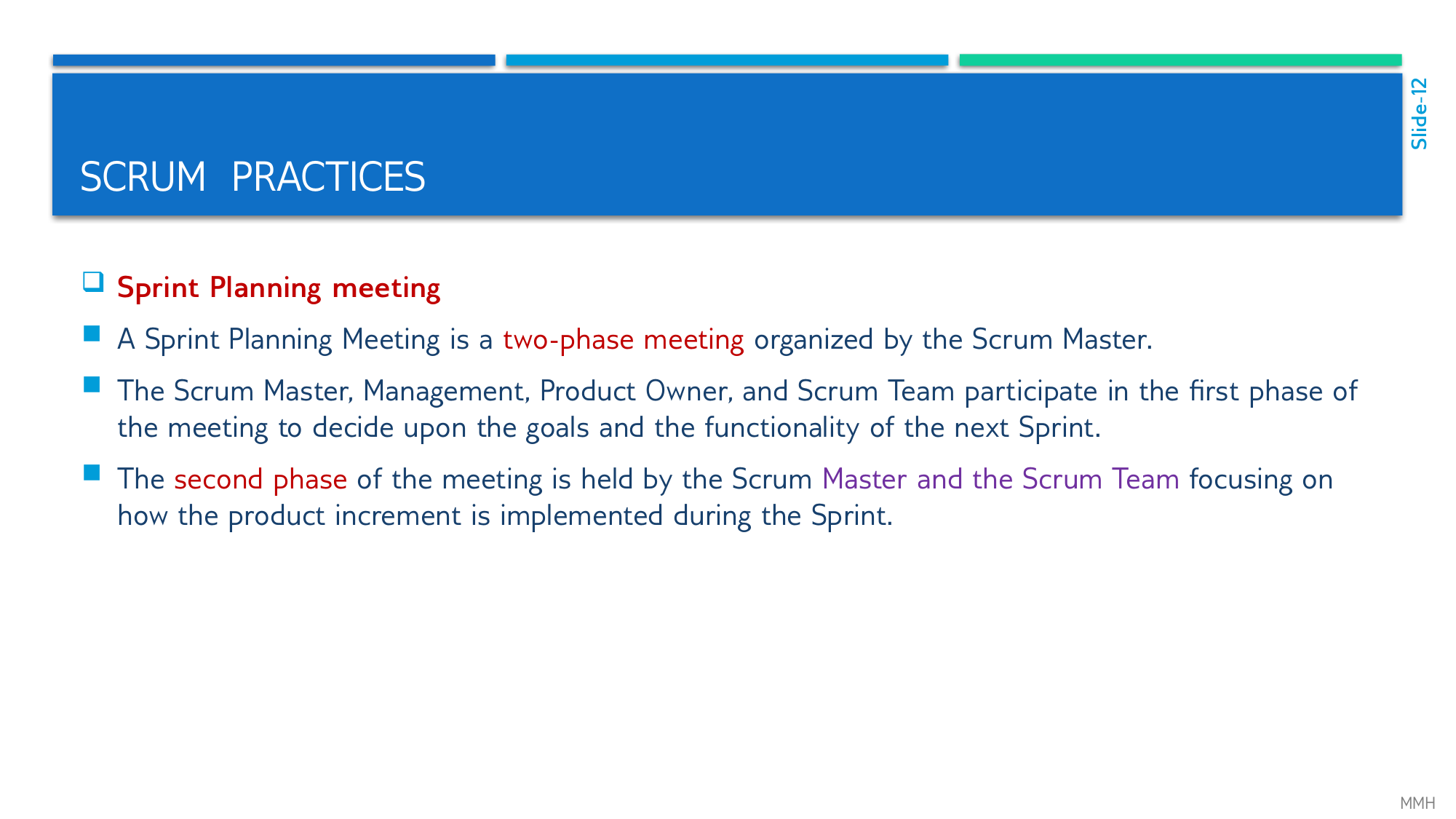

Slide-12
# Scrum  practices
Sprint Planning meeting
A Sprint Planning Meeting is a two-phase meeting organized by the Scrum Master.
The Scrum Master, Management, Product Owner, and Scrum Team participate in the first phase of the meeting to decide upon the goals and the functionality of the next Sprint.
The second phase of the meeting is held by the Scrum Master and the Scrum Team focusing on how the product increment is implemented during the Sprint.

  MMH